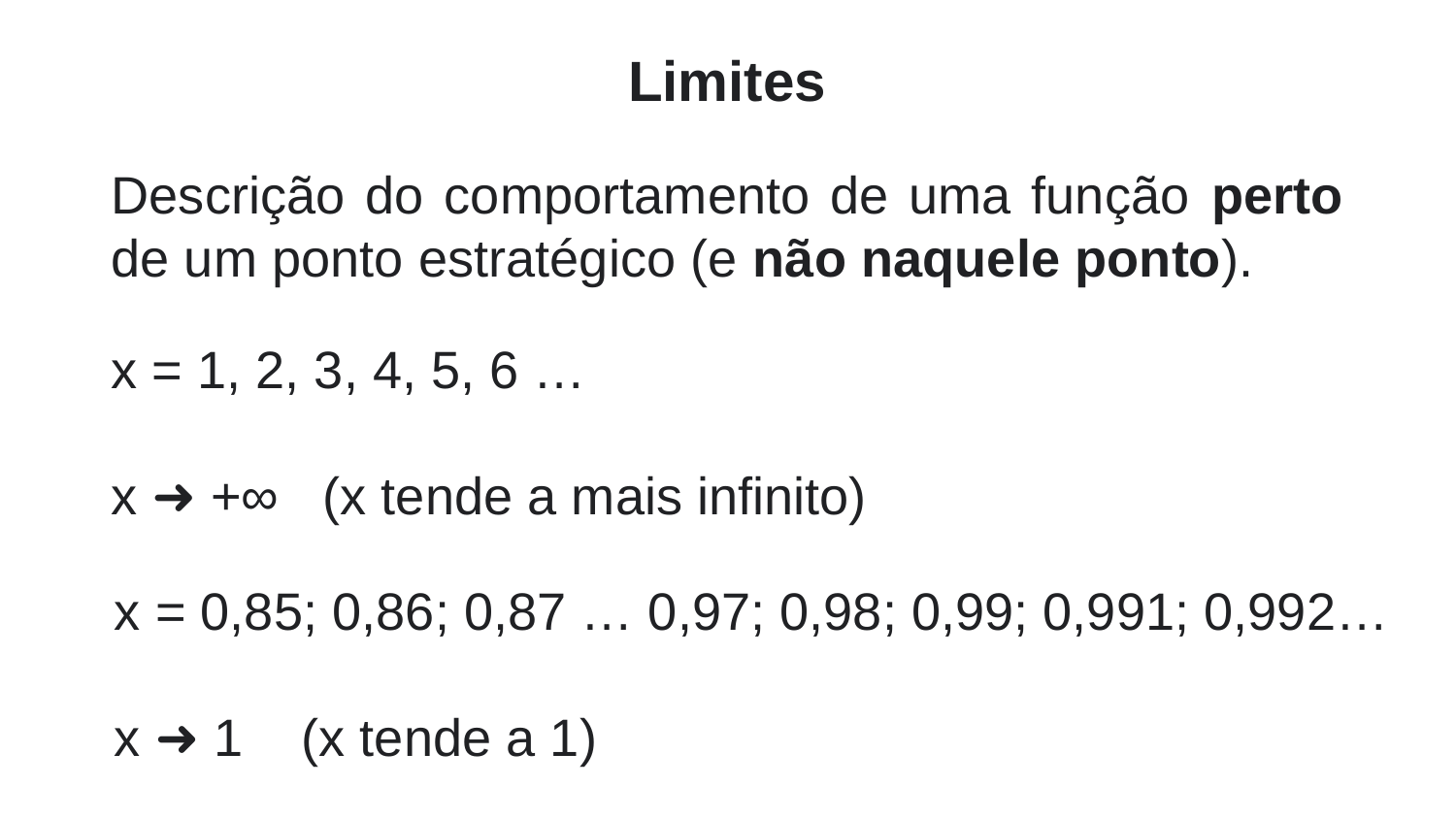

Limites

Descrição do comportamento de uma função perto de um ponto estratégico (e não naquele ponto).
x = 1, 2, 3, 4, 5, 6 …

x ➜ +∞   (x tende a mais infinito)
x = 0,85; 0,86; 0,87 … 0,97; 0,98; 0,99; 0,991; 0,992…

x ➜ 1    (x tende a 1)